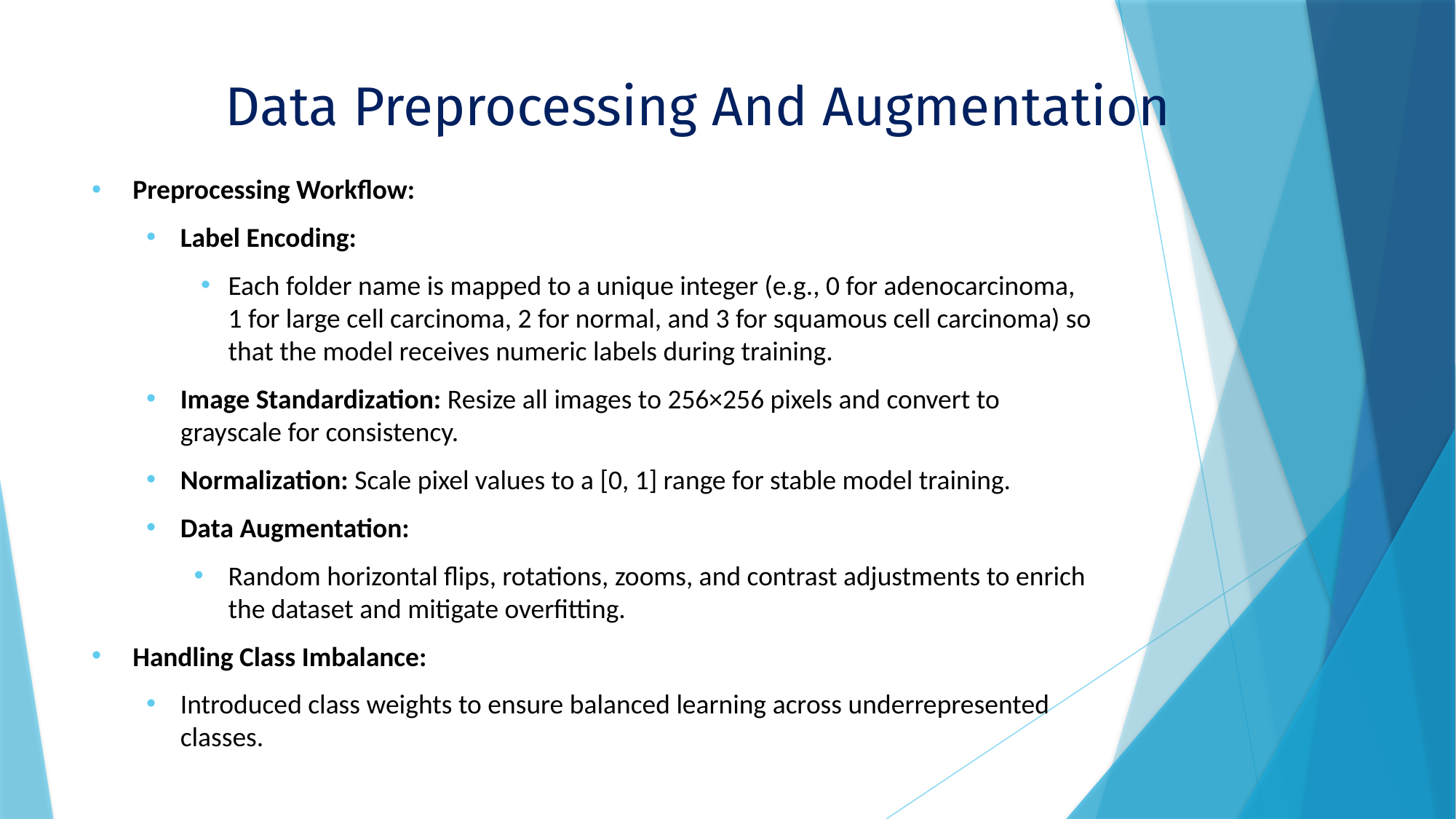

# Data Preprocessing And Augmentation
Preprocessing Workflow:
Label Encoding:
Each folder name is mapped to a unique integer (e.g., 0 for adenocarcinoma, 1 for large cell carcinoma, 2 for normal, and 3 for squamous cell carcinoma) so that the model receives numeric labels during training.
Image Standardization: Resize all images to 256×256 pixels and convert to grayscale for consistency.
Normalization: Scale pixel values to a [0, 1] range for stable model training.
Data Augmentation:
Random horizontal flips, rotations, zooms, and contrast adjustments to enrich the dataset and mitigate overfitting.
Handling Class Imbalance:
Introduced class weights to ensure balanced learning across underrepresented classes.